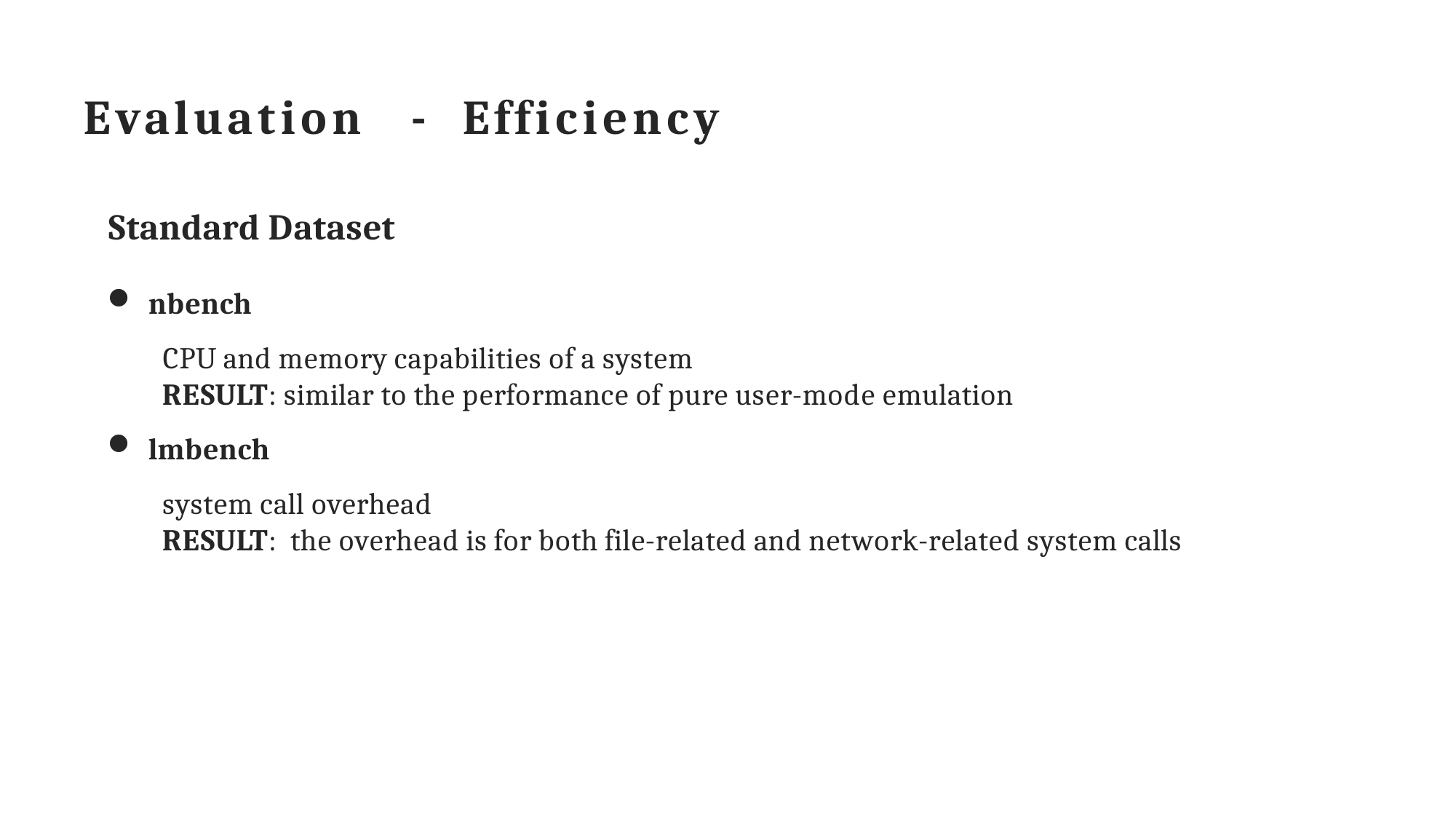

# Evaluation	-  Efficiency
Standard Dataset
nbench
CPU and memory capabilities of a system
RESULT: similar to the performance of pure user-mode emulation
lmbench
system call overhead
RESULT:  the overhead is for both file-related and network-related system calls